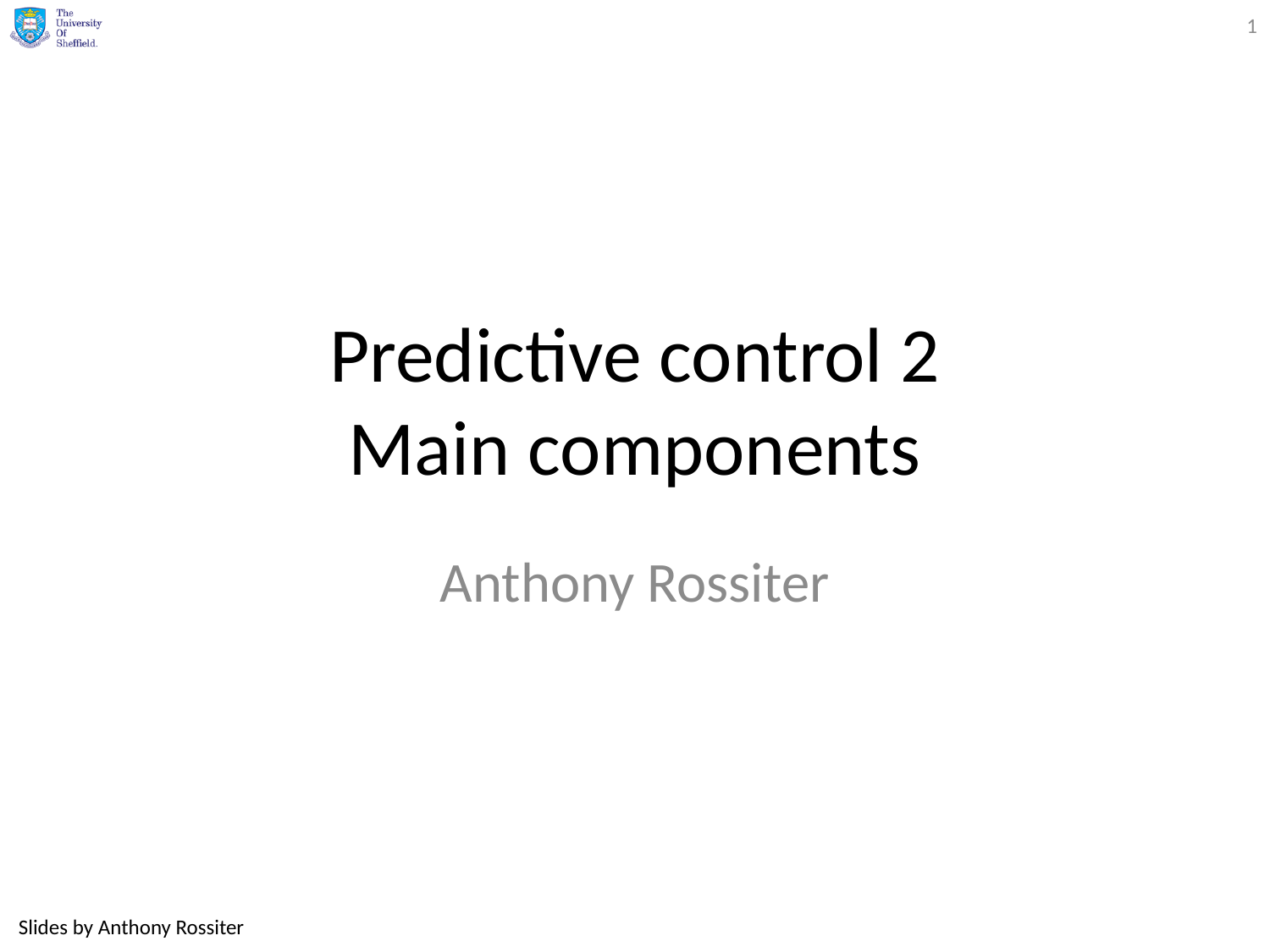

1
# Predictive control 2 Main components
Anthony Rossiter
Slides by Anthony Rossiter